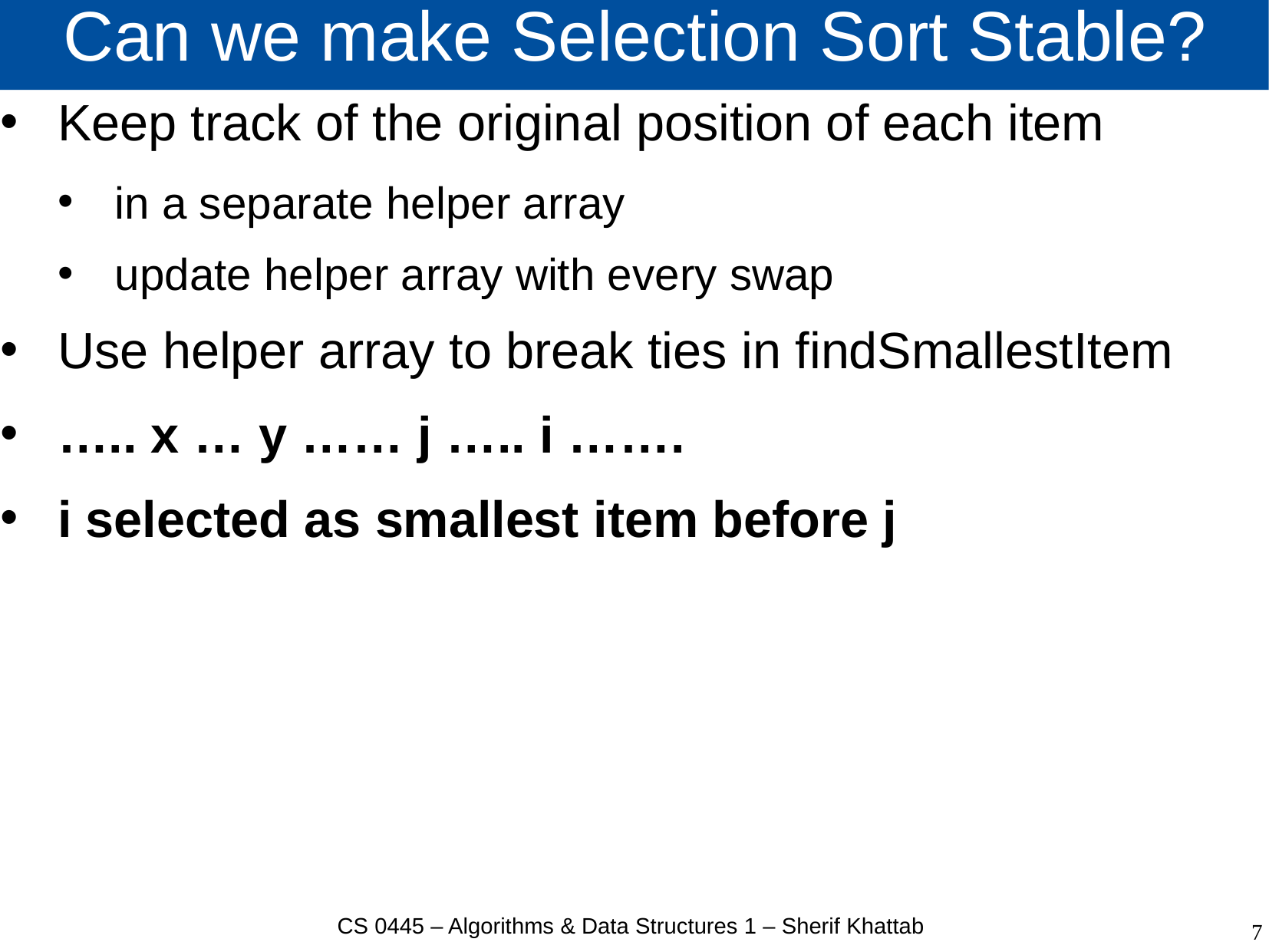

# Can we make Selection Sort Stable?
Keep track of the original position of each item
in a separate helper array
update helper array with every swap
Use helper array to break ties in findSmallestItem
….. x … y …… j ….. i …….
i selected as smallest item before j
CS 0445 – Algorithms & Data Structures 1 – Sherif Khattab
7